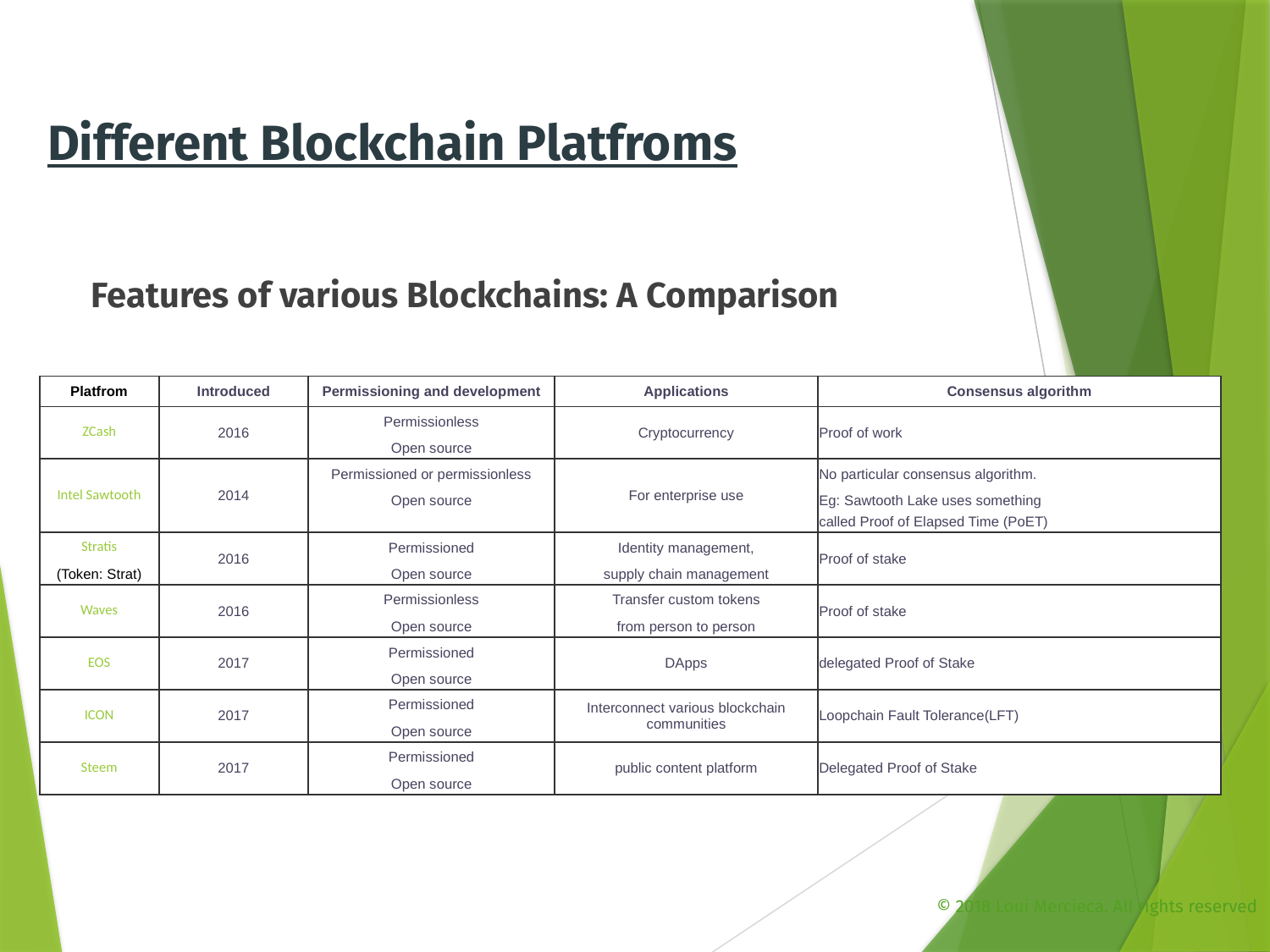

Different Blockchain Platfroms
Features of various Blockchains: A Comparison

| Platfrom | Introduced | Permissioning and development | Applications | Consensus algorithm |
| --- | --- | --- | --- | --- |
| ZCash | 2016 | Permissionless | Cryptocurrency | Proof of work |
|  |  | Open source |  |  |
| Intel Sawtooth | 2014 | Permissioned or permissionless | For enterprise use | No particular consensus algorithm. |
|  |  | Open source |  | Eg: Sawtooth Lake uses something |
|  |  |  |  | called Proof of Elapsed Time (PoET) |
| Stratis | 2016 | Permissioned | Identity management, | Proof of stake |
| (Token: Strat) |  | Open source | supply chain management |  |
| Waves | 2016 | Permissionless | Transfer custom tokens | Proof of stake |
|  |  | Open source | from person to person |  |
| EOS | 2017 | Permissioned | DApps | delegated Proof of Stake |
|  |  | Open source |  |  |
| ICON | 2017 | Permissioned | Interconnect various blockchain communities | Loopchain Fault Tolerance(LFT) |
|  |  | Open source |  |  |
| Steem | 2017 | Permissioned | public content platform | Delegated Proof of Stake |
|  |  | Open source |  |  |
© 2018 Loui Mercieca. All rights reserved